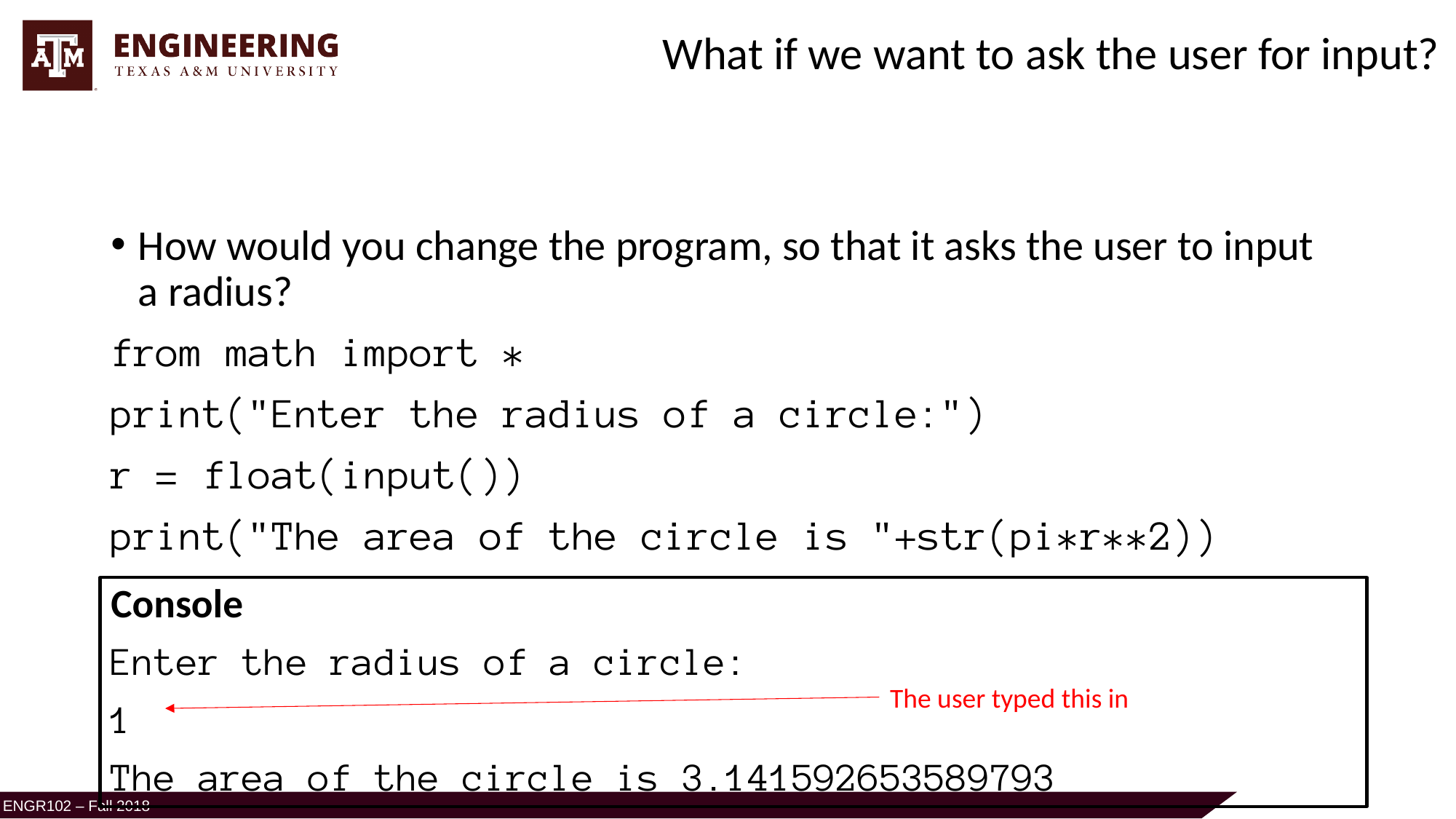

# What if we want to ask the user for input?
How would you change the program, so that it asks the user to input a radius?
from math import *
print("Enter the radius of a circle:")
r = float(input())
print("The area of the circle is "+str(pi*r**2))

Console
Enter the radius of a circle:
1
The area of the circle is 3.141592653589793

The user typed this in